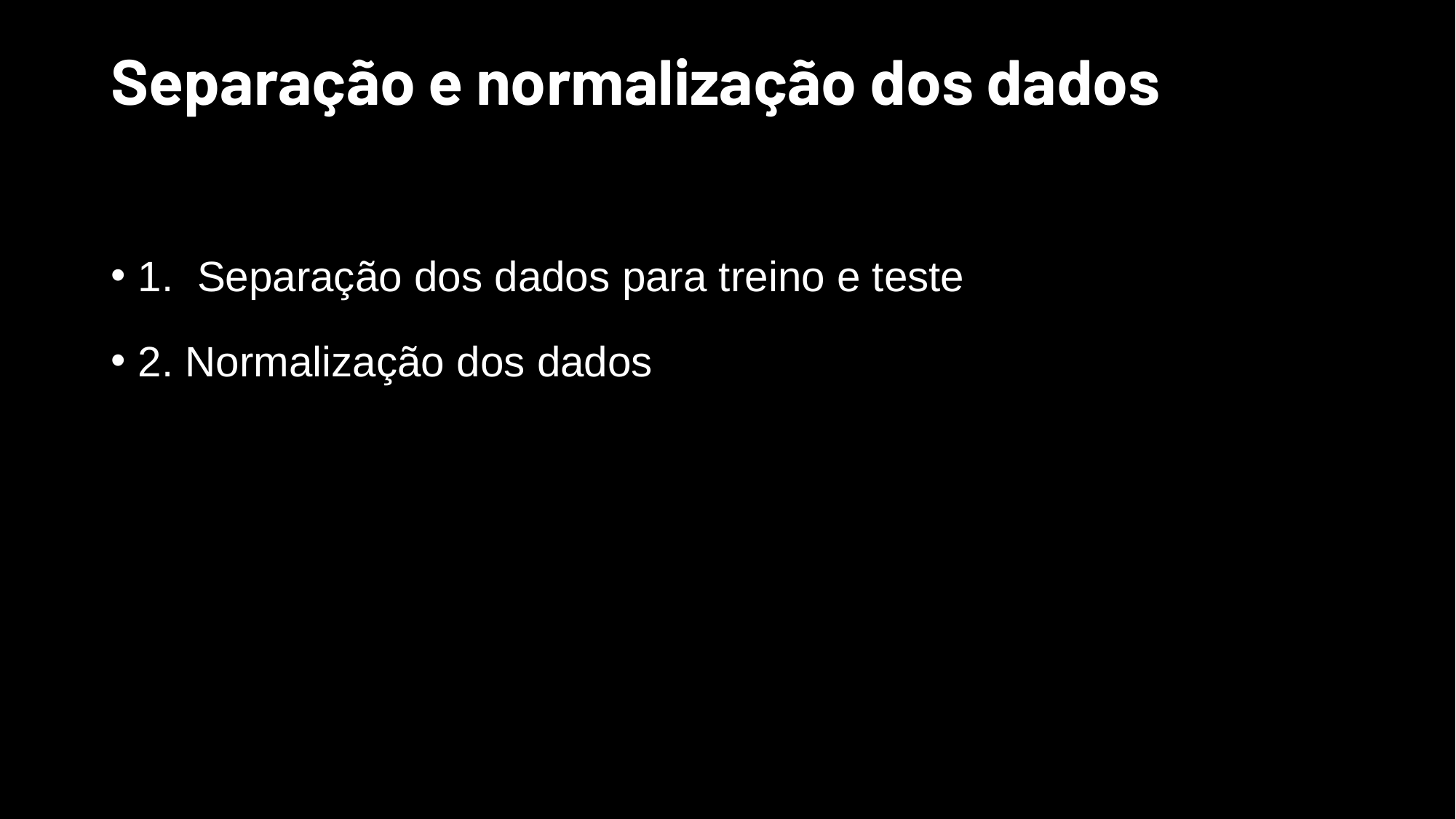

# Separação e normalização dos dados
1.  Separação dos dados para treino e teste
2. Normalização dos dados